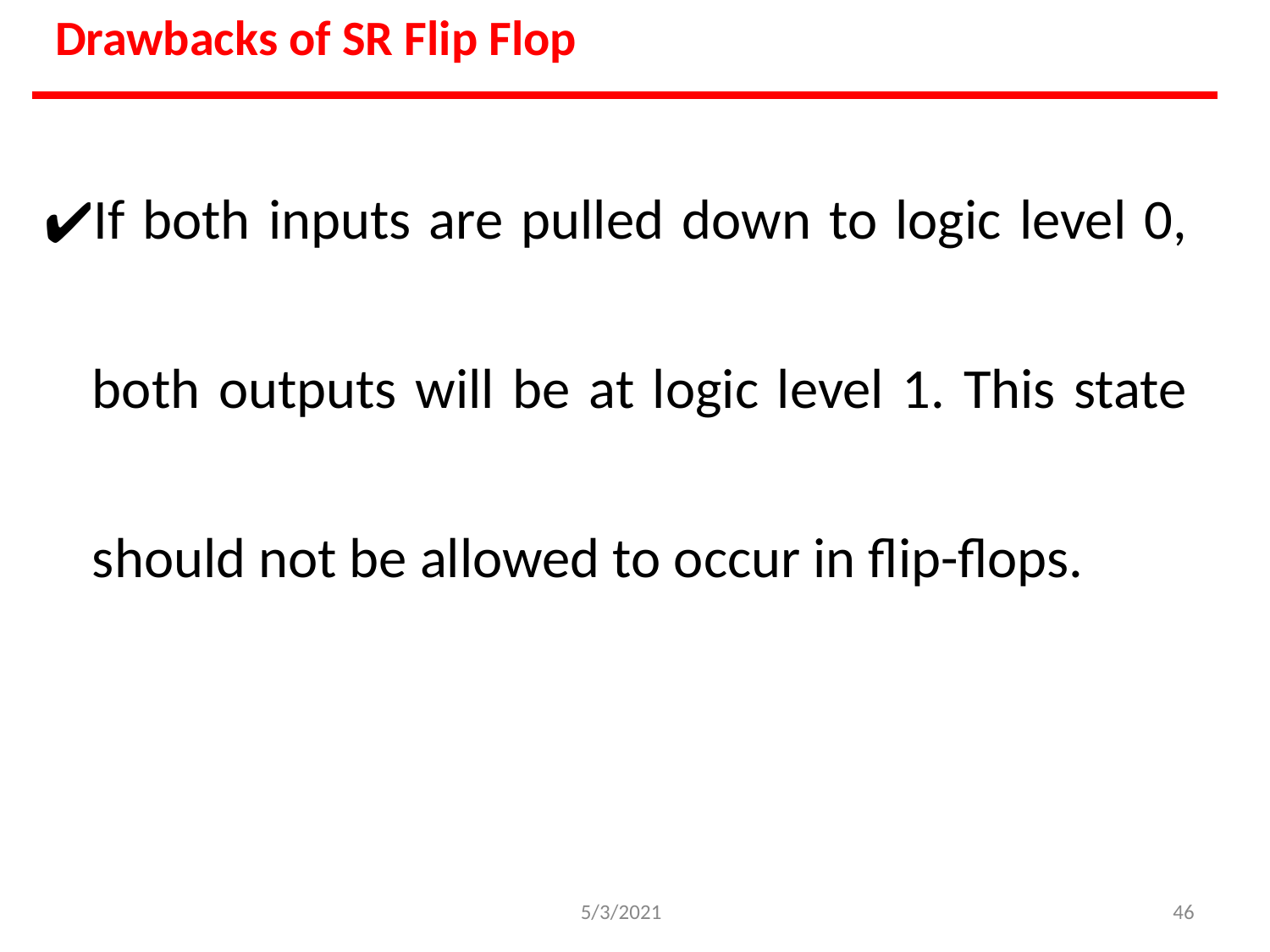

Drawbacks of SR Flip Flop
If both inputs are pulled down to logic level 0,  both outputs will be at logic level 1. This state  should not be allowed to occur in flip-flops.

5/3/2021
46